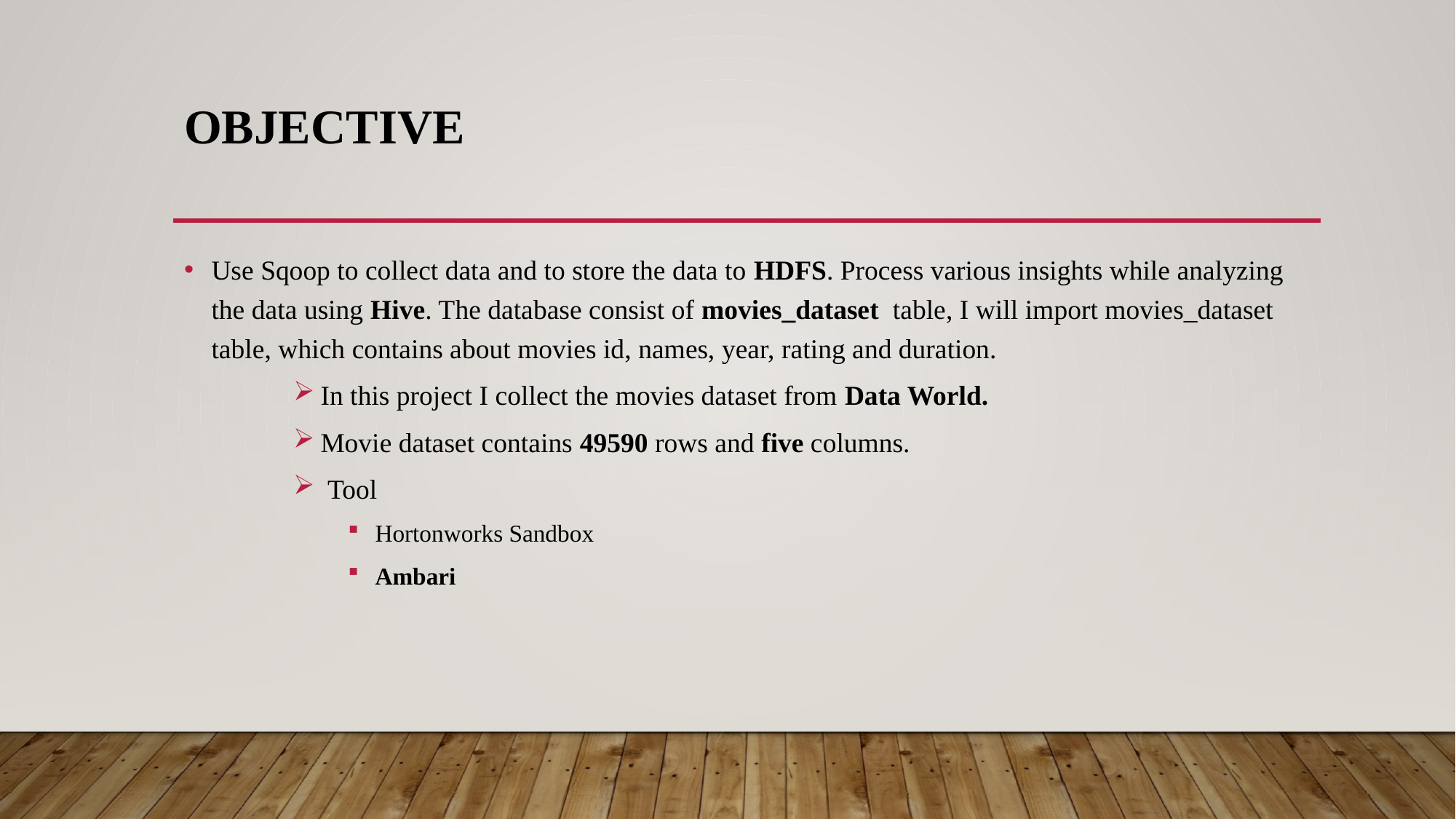

# OBJECTIVE
Use Sqoop to collect data and to store the data to HDFS. Process various insights while analyzing the data using Hive. The database consist of movies_dataset  table, I will import movies_dataset table, which contains about movies id, names, year, rating and duration.
In this project I collect the movies dataset from Data World.
Movie dataset contains 49590 rows and five columns.
 Tool
Hortonworks Sandbox
Ambari